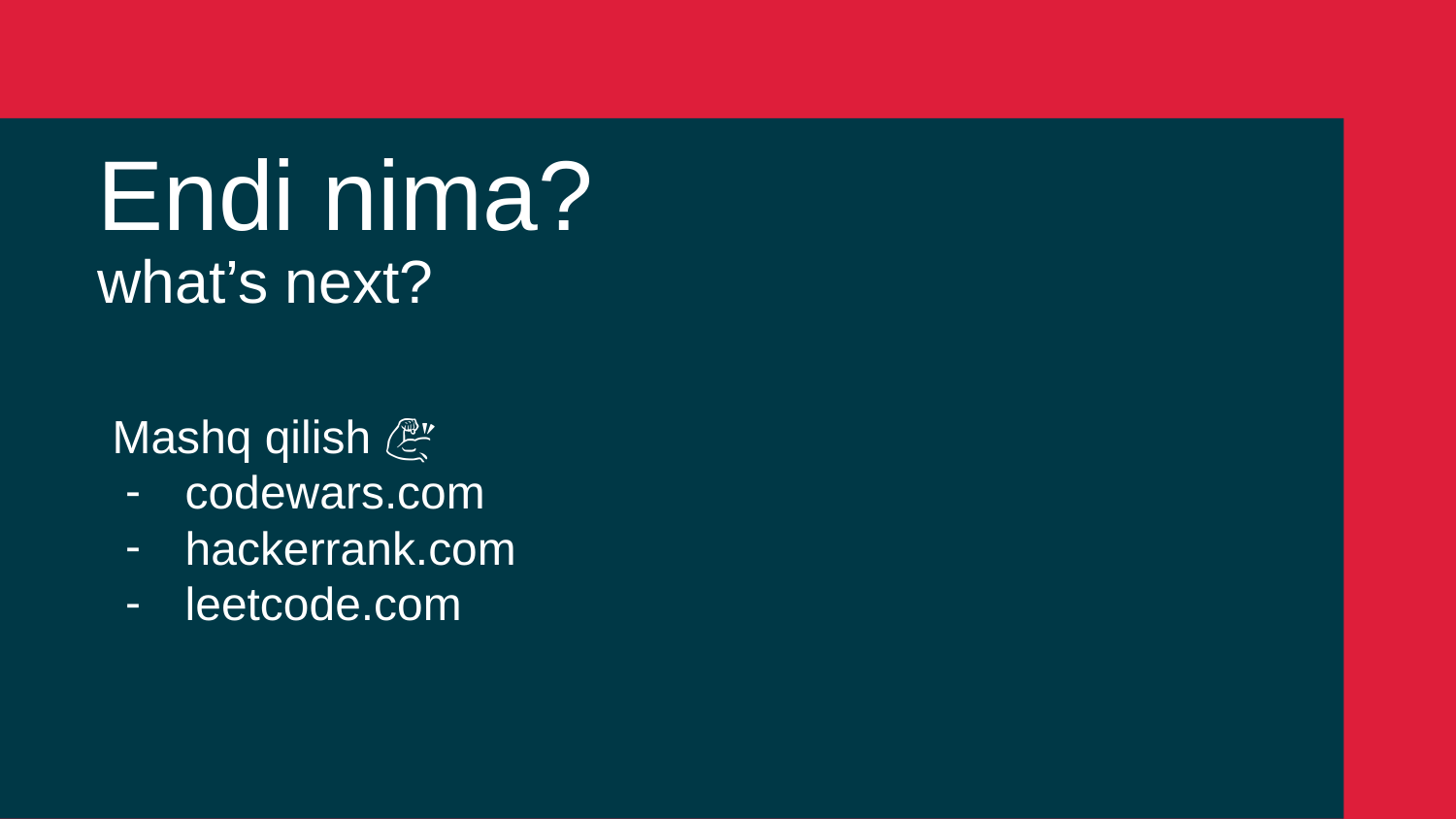

Endi nima?
what’s next?
Mashq qilish 💪
codewars.com
hackerrank.com
leetcode.com